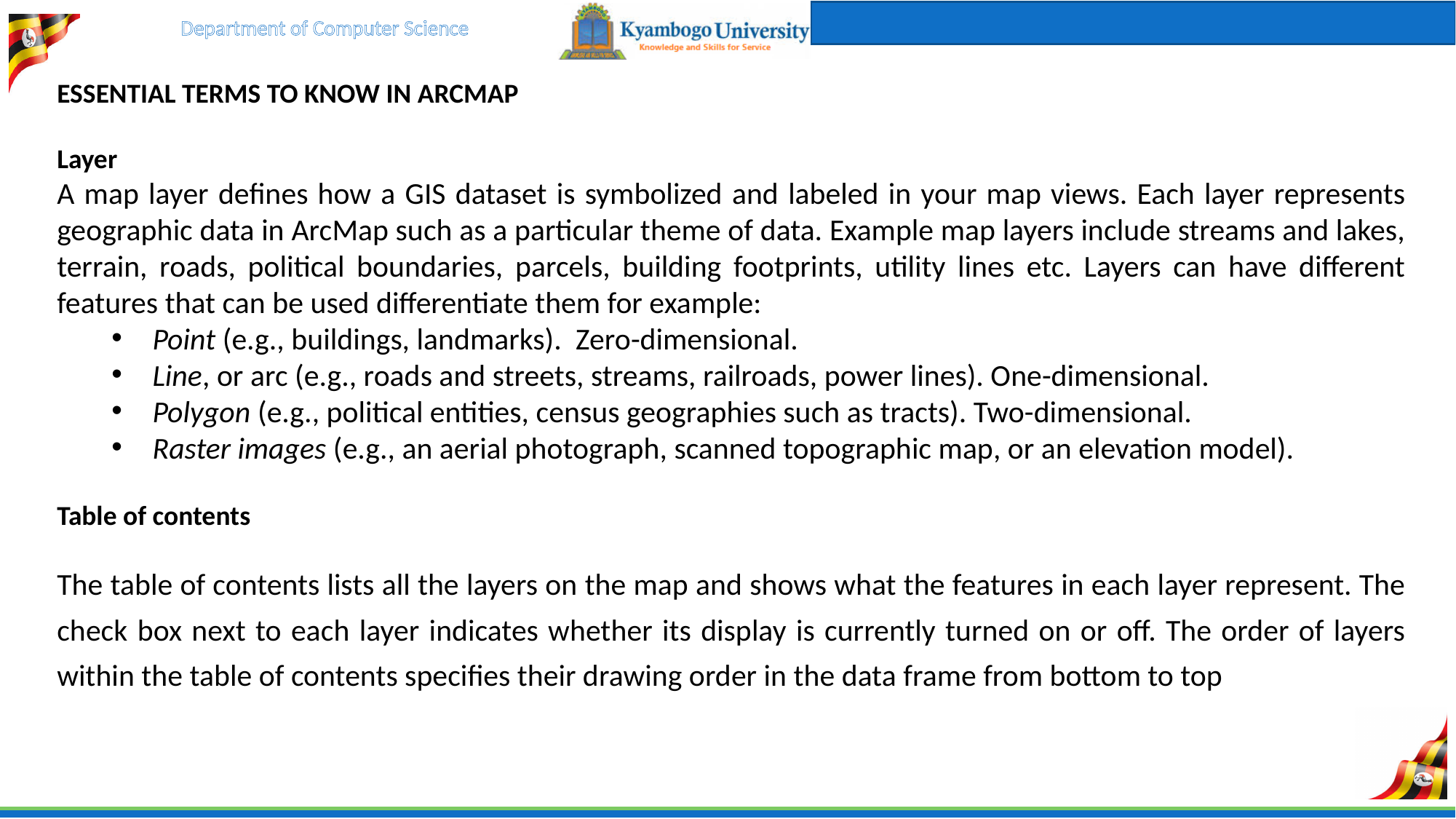

ESSENTIAL TERMS TO KNOW IN ARCMAP

Layer
A map layer defines how a GIS dataset is symbolized and labeled in your map views. Each layer represents geographic data in ArcMap such as a particular theme of data. Example map layers include streams and lakes, terrain, roads, political boundaries, parcels, building footprints, utility lines etc. Layers can have different features that can be used differentiate them for example:
Point (e.g., buildings, landmarks).  Zero-dimensional.
Line, or arc (e.g., roads and streets, streams, railroads, power lines). One-dimensional.
Polygon (e.g., political entities, census geographies such as tracts). Two-dimensional.
Raster images (e.g., an aerial photograph, scanned topographic map, or an elevation model).

Table of contents

The table of contents lists all the layers on the map and shows what the features in each layer represent. The check box next to each layer indicates whether its display is currently turned on or off. The order of layers within the table of contents specifies their drawing order in the data frame from bottom to top